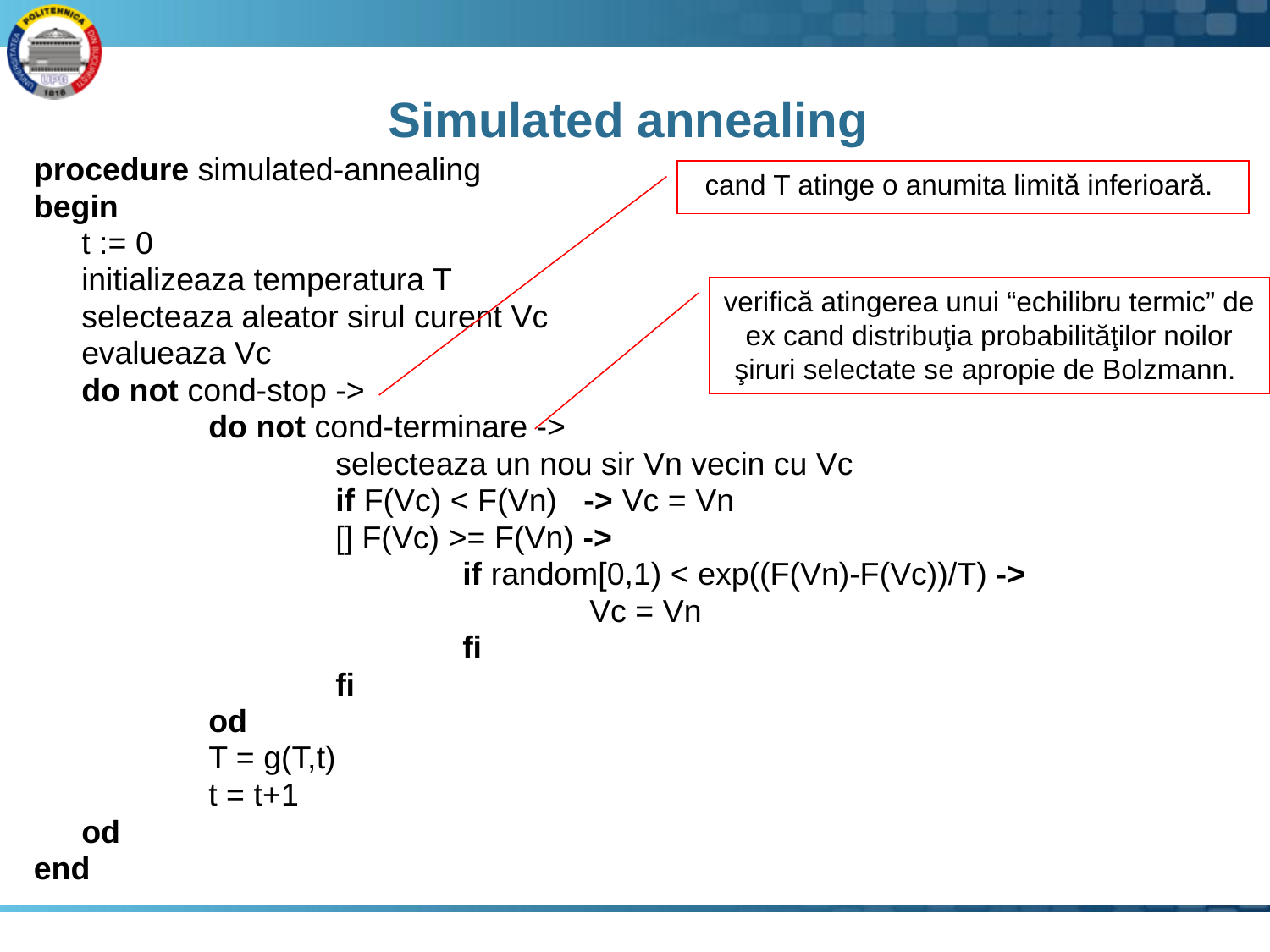

# Simulated annealing
procedure simulated-annealing
begin
	t := 0
	initializeaza temperatura T
	selecteaza aleator sirul curent Vc
	evalueaza Vc
	do not cond-stop ->
		do not cond-terminare ->
			selecteaza un nou sir Vn vecin cu Vc
			if F(Vc) < F(Vn)   -> Vc = Vn
			[] F(Vc) >= F(Vn) ->
				if random[0,1) < exp((F(Vn)-F(Vc))/T) ->
					Vc = Vn
			  	fi
			fi
		od
		T = g(T,t)
		t = t+1
	od
end
cand T atinge o anumita limită inferioară.
verifică atingerea unui “echilibru termic” de ex cand distribuţia probabilităţilor noilor şiruri selectate se apropie de Bolzmann.